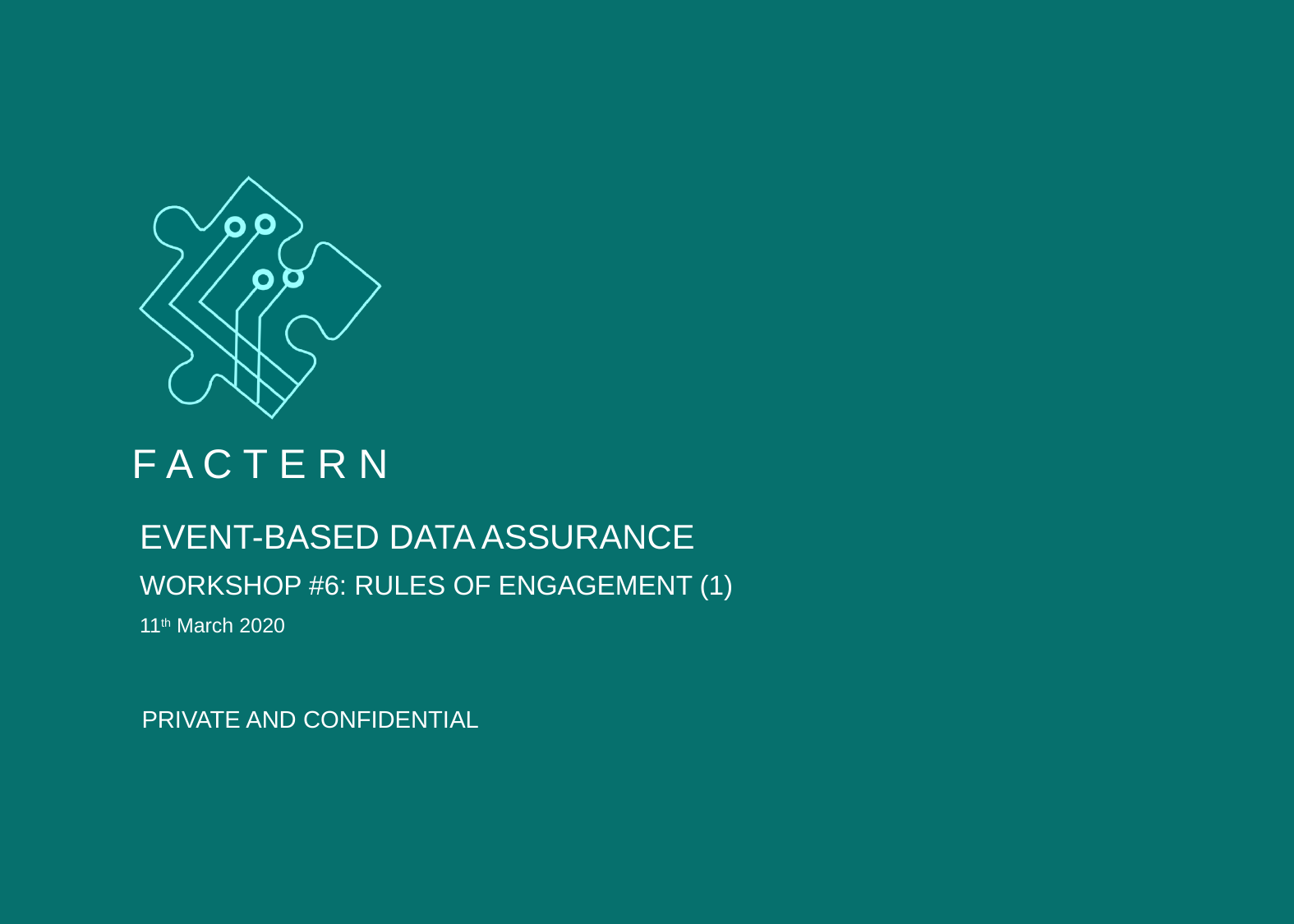

EVENT-BASED DATA ASSURANCE
WORKSHOP #6: RULES OF ENGAGEMENT (1)
11th March 2020